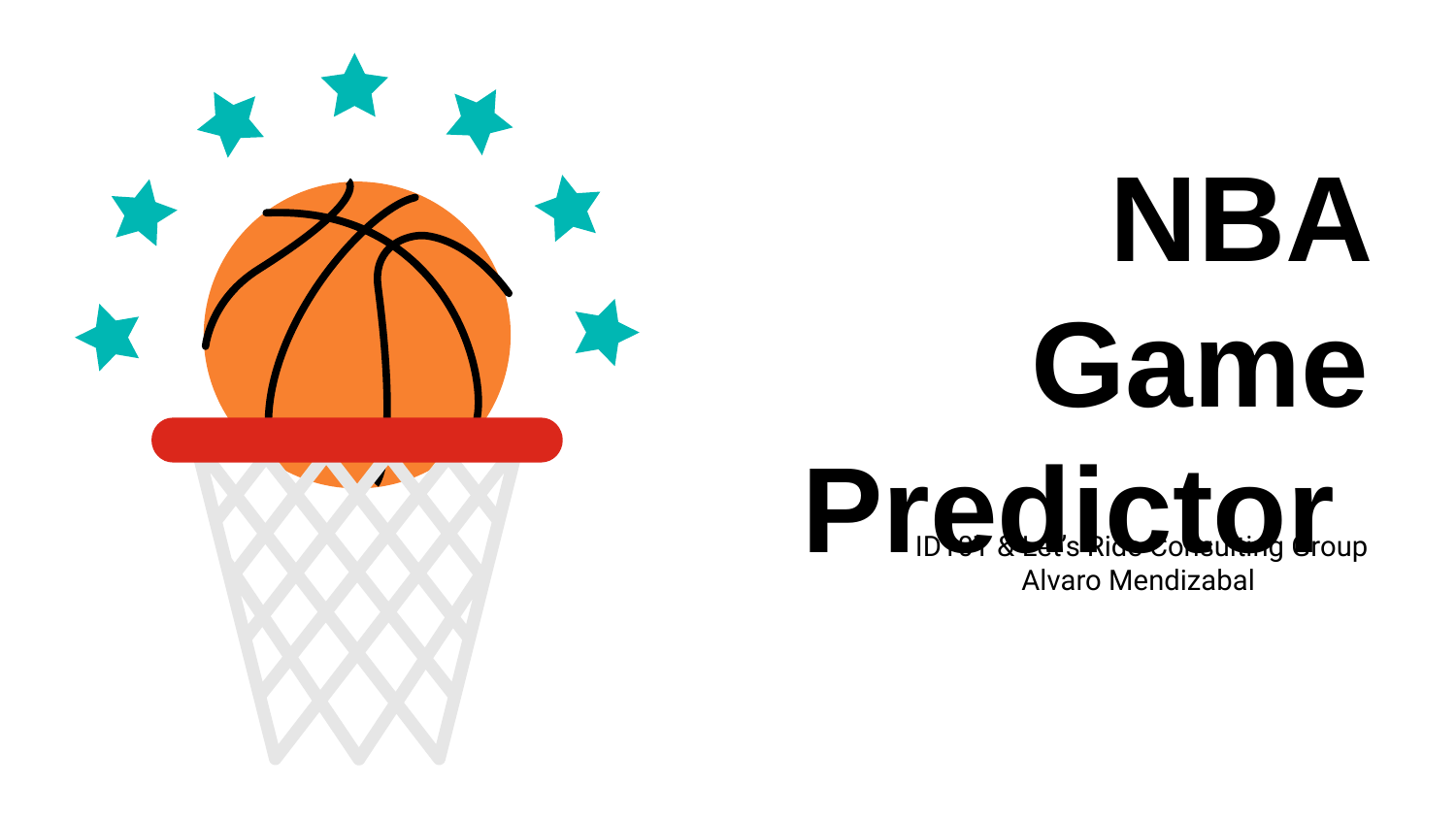

# NBA Game Predictor
ID10T & Let’s Ride Consulting Group
                   Alvaro Mendizabal